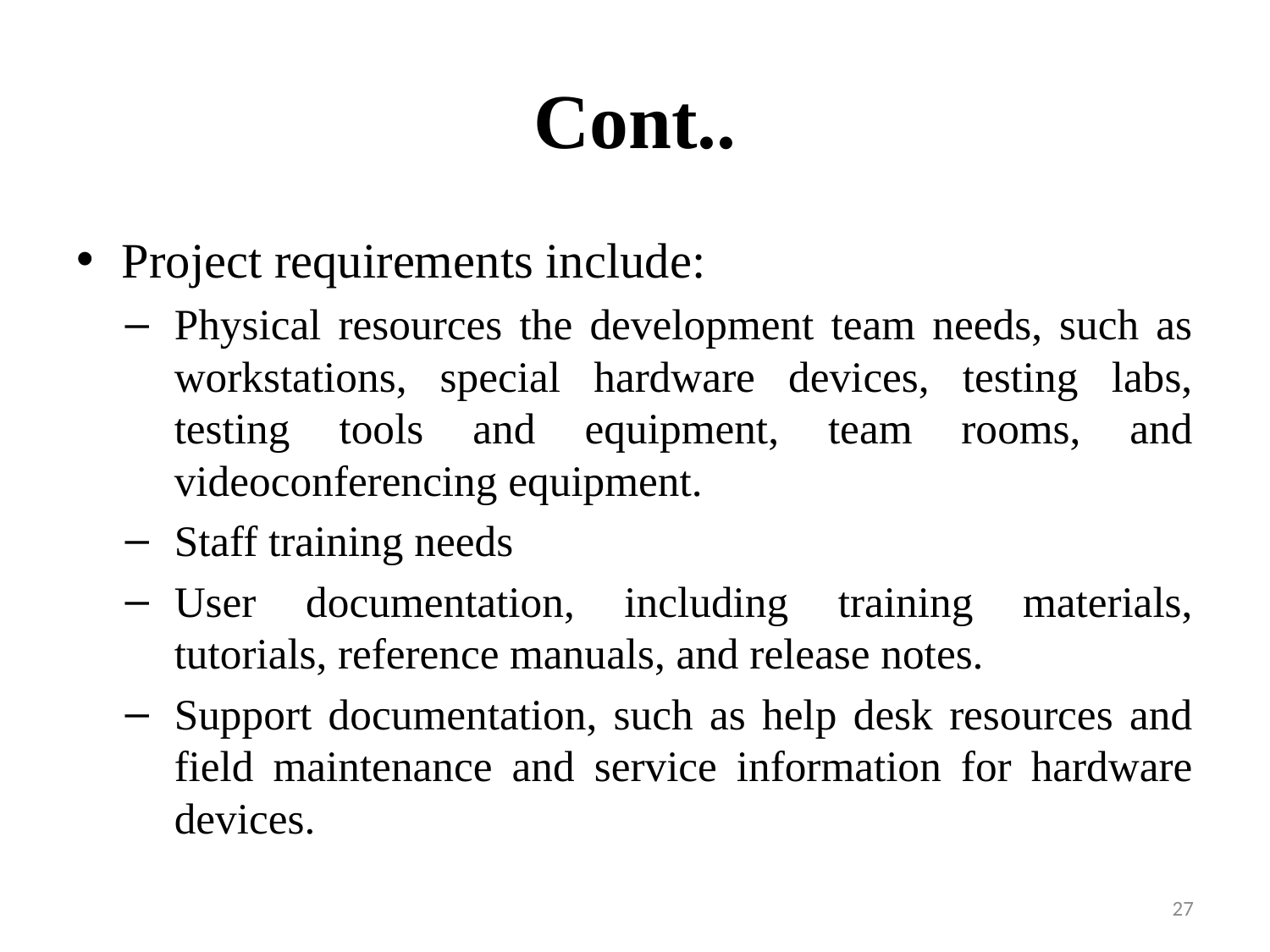

# Cont..
Project requirements include:
Physical resources the development team needs, such as workstations, special hardware devices, testing labs, testing tools and equipment, team rooms, and videoconferencing equipment.
Staff training needs
User documentation, including training materials, tutorials, reference manuals, and release notes.
Support documentation, such as help desk resources and field maintenance and service information for hardware devices.

27